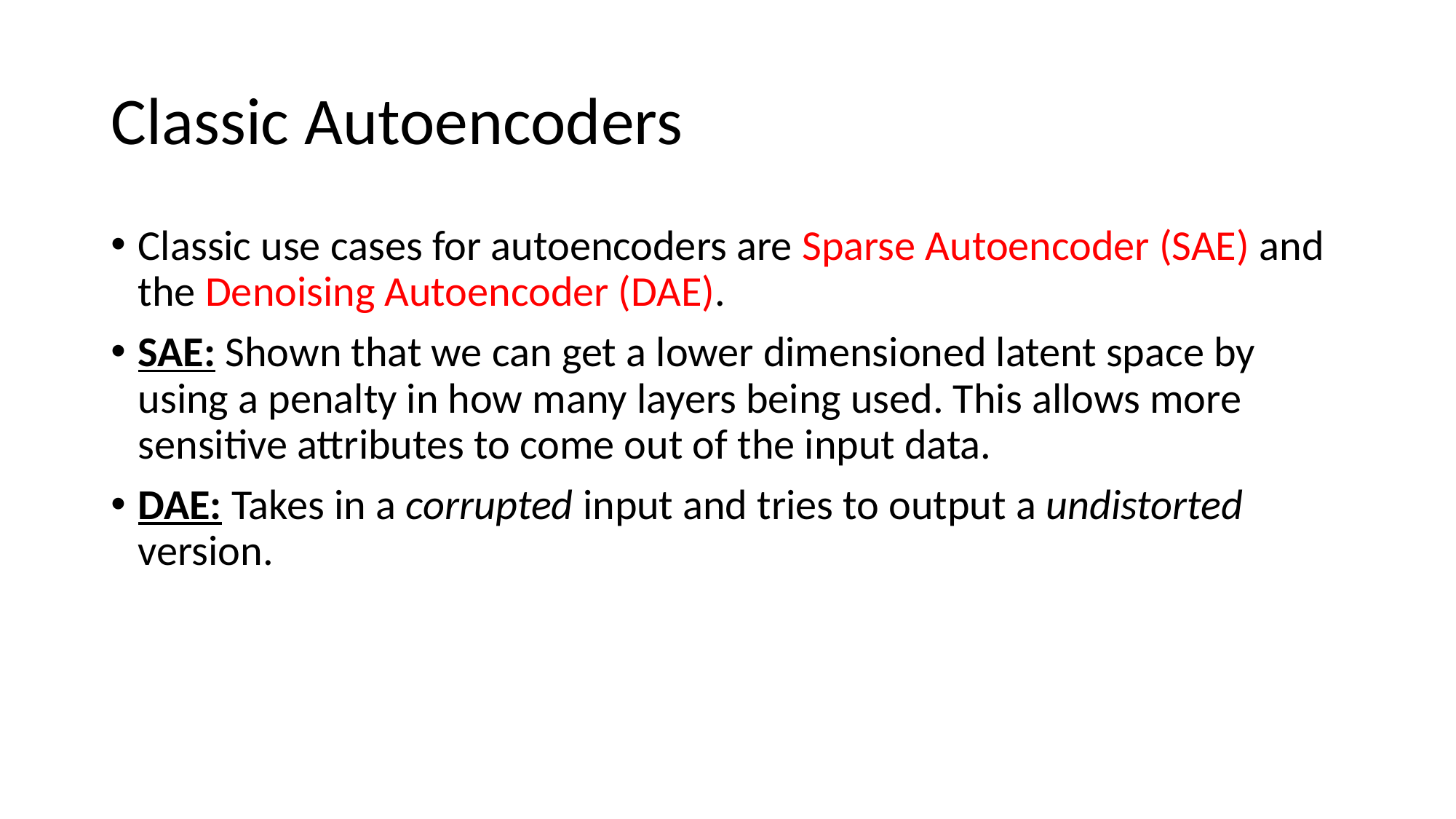

# Classic Autoencoders
Classic use cases for autoencoders are Sparse Autoencoder (SAE) and the Denoising Autoencoder (DAE).
SAE: Shown that we can get a lower dimensioned latent space by using a penalty in how many layers being used. This allows more sensitive attributes to come out of the input data.
DAE: Takes in a corrupted input and tries to output a undistorted version.